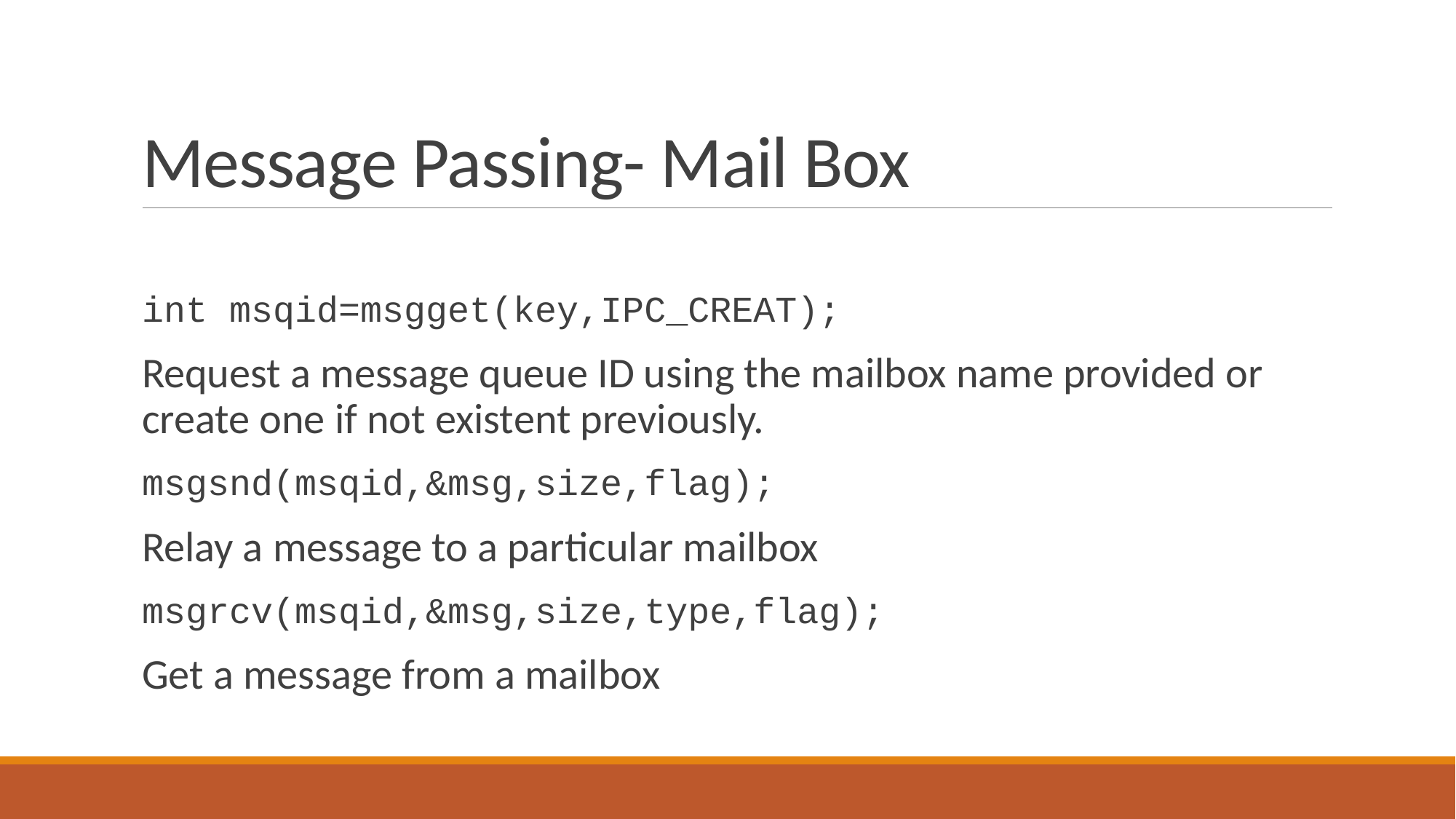

# Message Passing- Mail Box

int msqid=msgget(key,IPC_CREAT);
Request a message queue ID using the mailbox name provided or create one if not existent previously.
msgsnd(msqid,&msg,size,flag);
Relay a message to a particular mailbox
msgrcv(msqid,&msg,size,type,flag);
Get a message from a mailbox